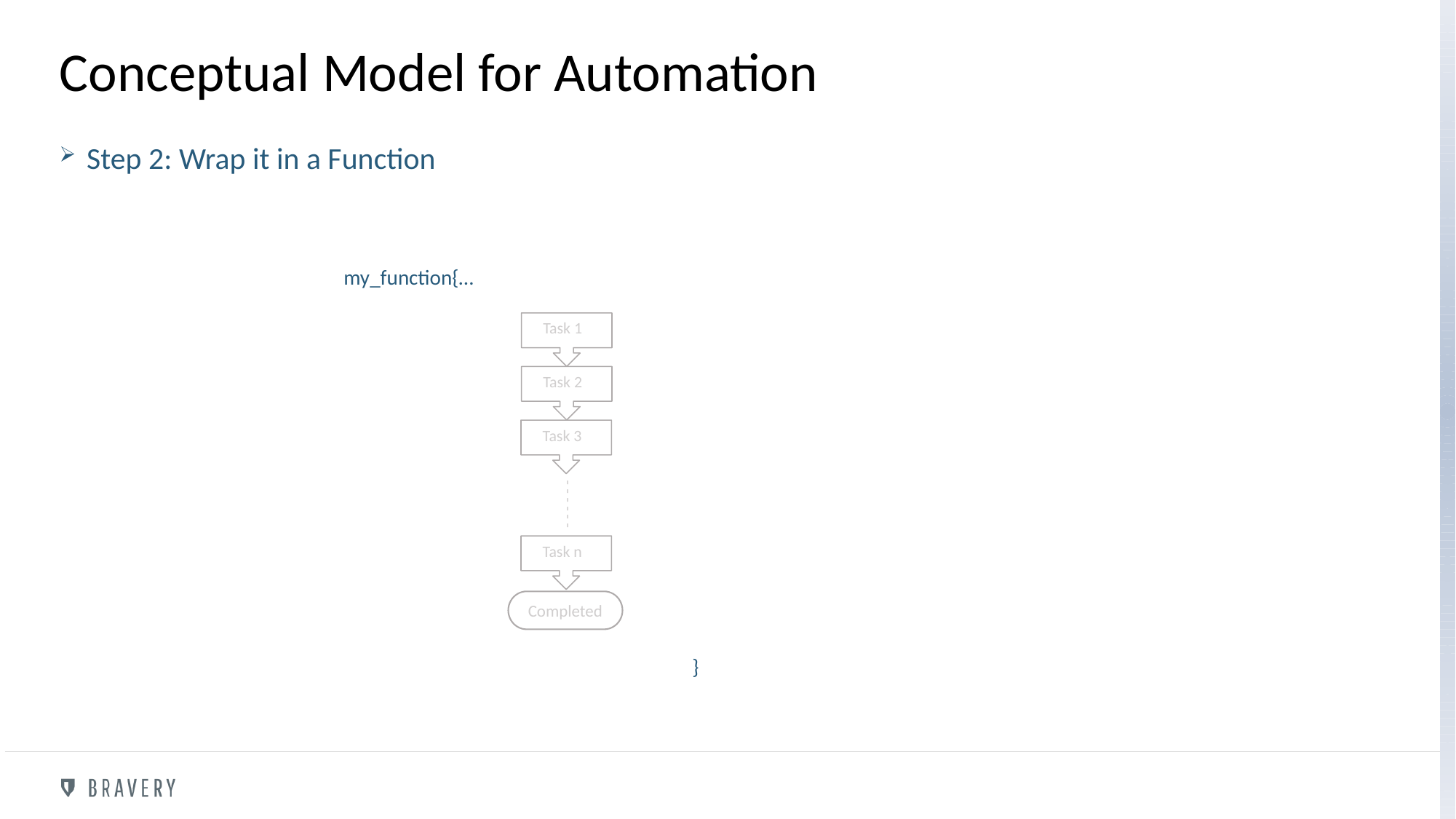

# Conceptual Model for Automation
Step 2: Wrap it in a Function

my_function{…

Task 1

Task 2

Task 3
- - - - - -

Task n
Completed
}